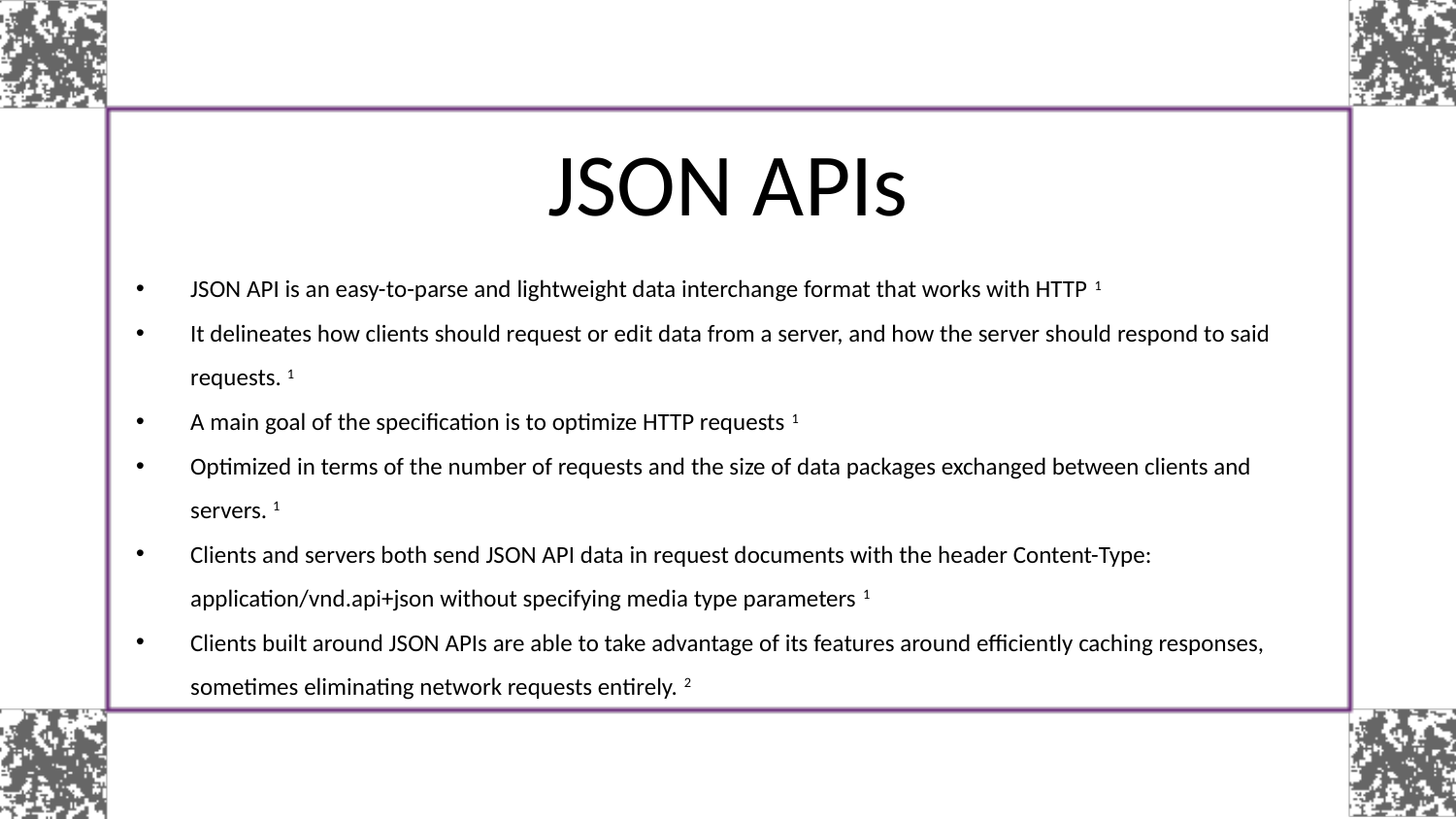

# JSON APIs
JSON API is an easy-to-parse and lightweight data interchange format that works with HTTP 1
It delineates how clients should request or edit data from a server, and how the server should respond to said requests. 1
A main goal of the specification is to optimize HTTP requests 1
Optimized in terms of the number of requests and the size of data packages exchanged between clients and servers. 1
Clients and servers both send JSON API data in request documents with the header Content-Type: application/vnd.api+json without specifying media type parameters 1
Clients built around JSON APIs are able to take advantage of its features around efficiently caching responses, sometimes eliminating network requests entirely. 2